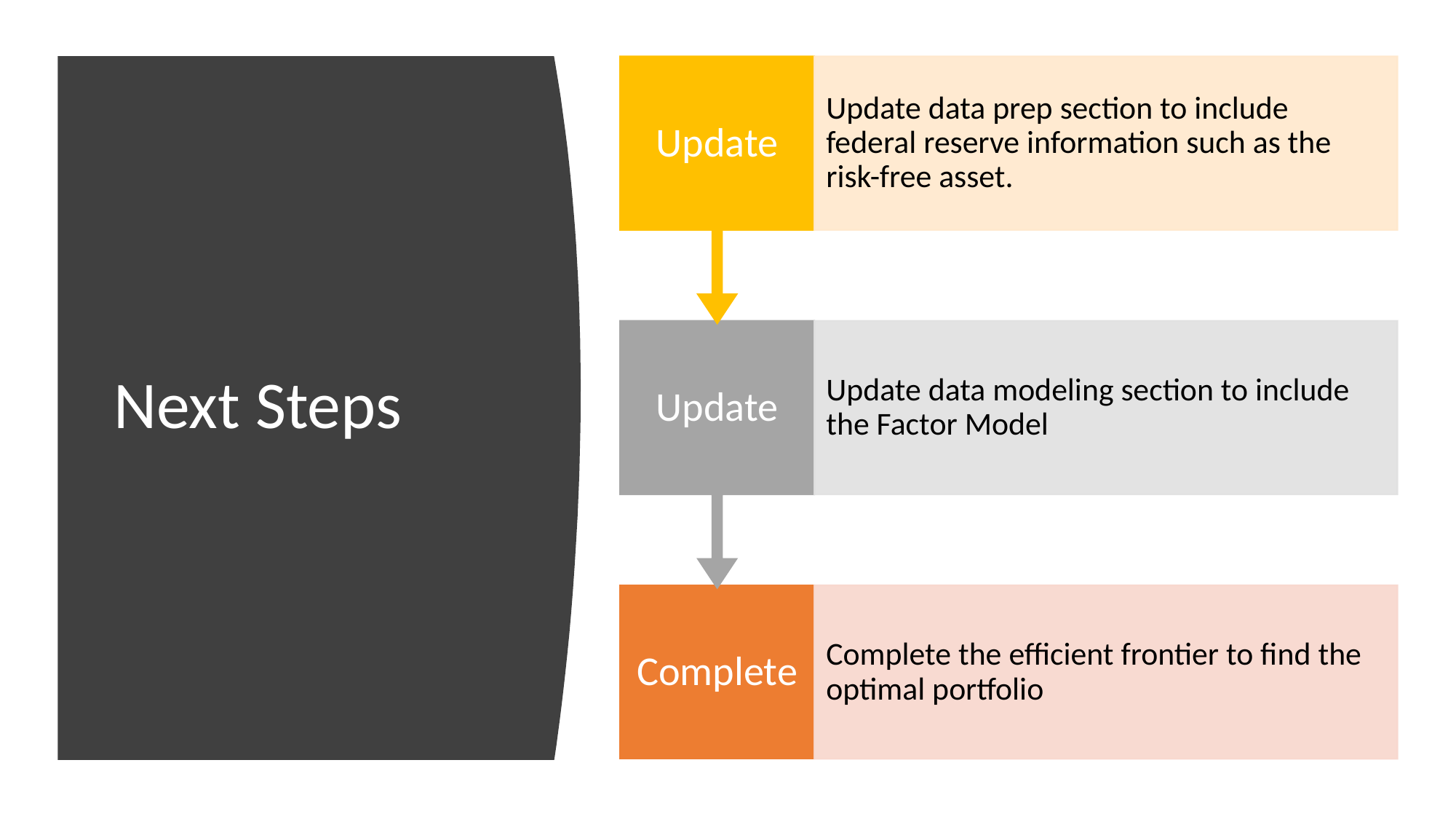

Complete
Complete the efficient frontier to find the optimal portfolio
Update
Update data modeling section to include the Factor Model
Update
Update data prep section to include federal reserve information such as the risk-free asset.

# Next Steps